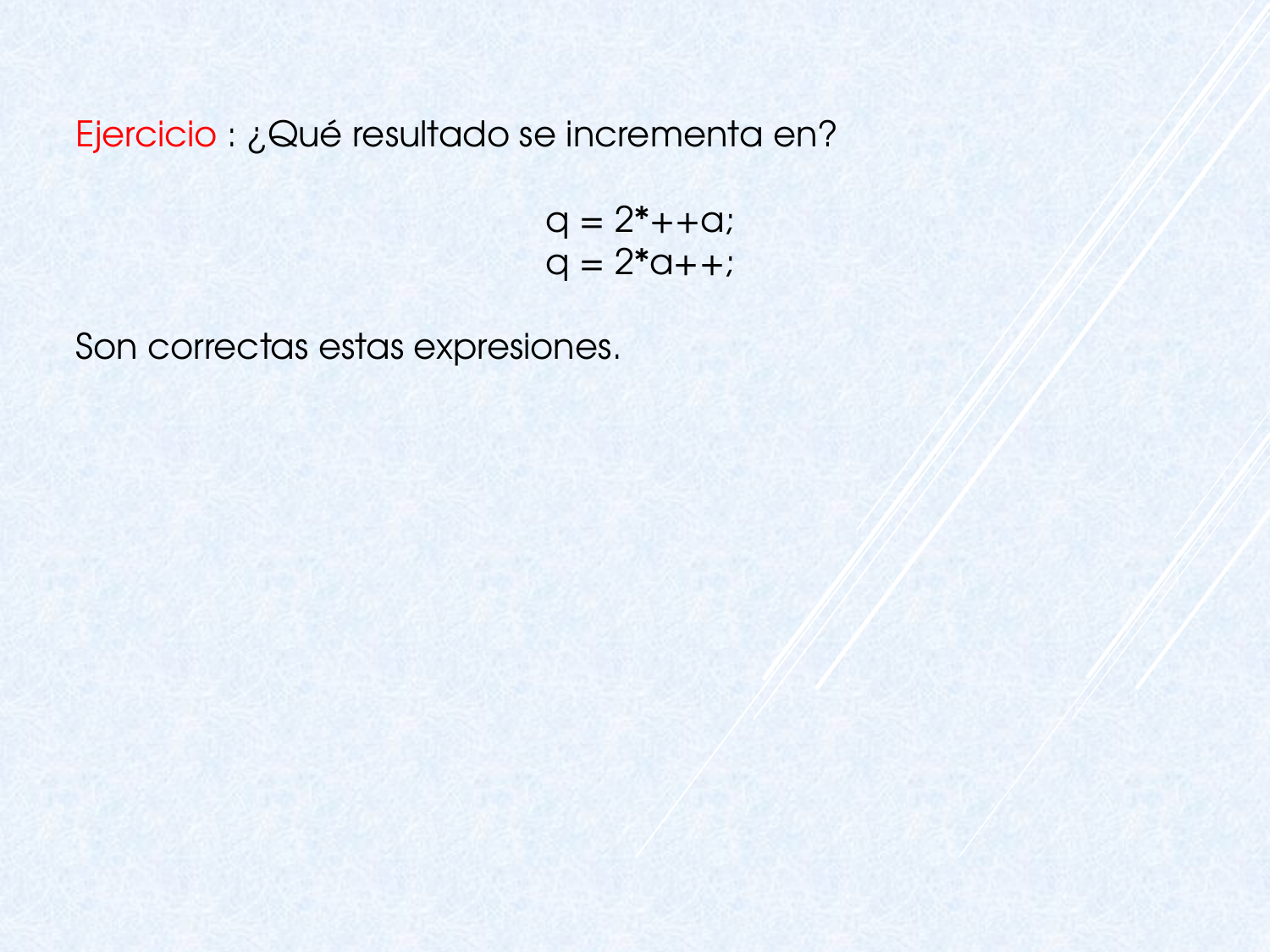

Ejercicio : ¿Qué resultado se incrementa en?

q = 2*++a;
q = 2*a++;

Son correctas estas expresiones.